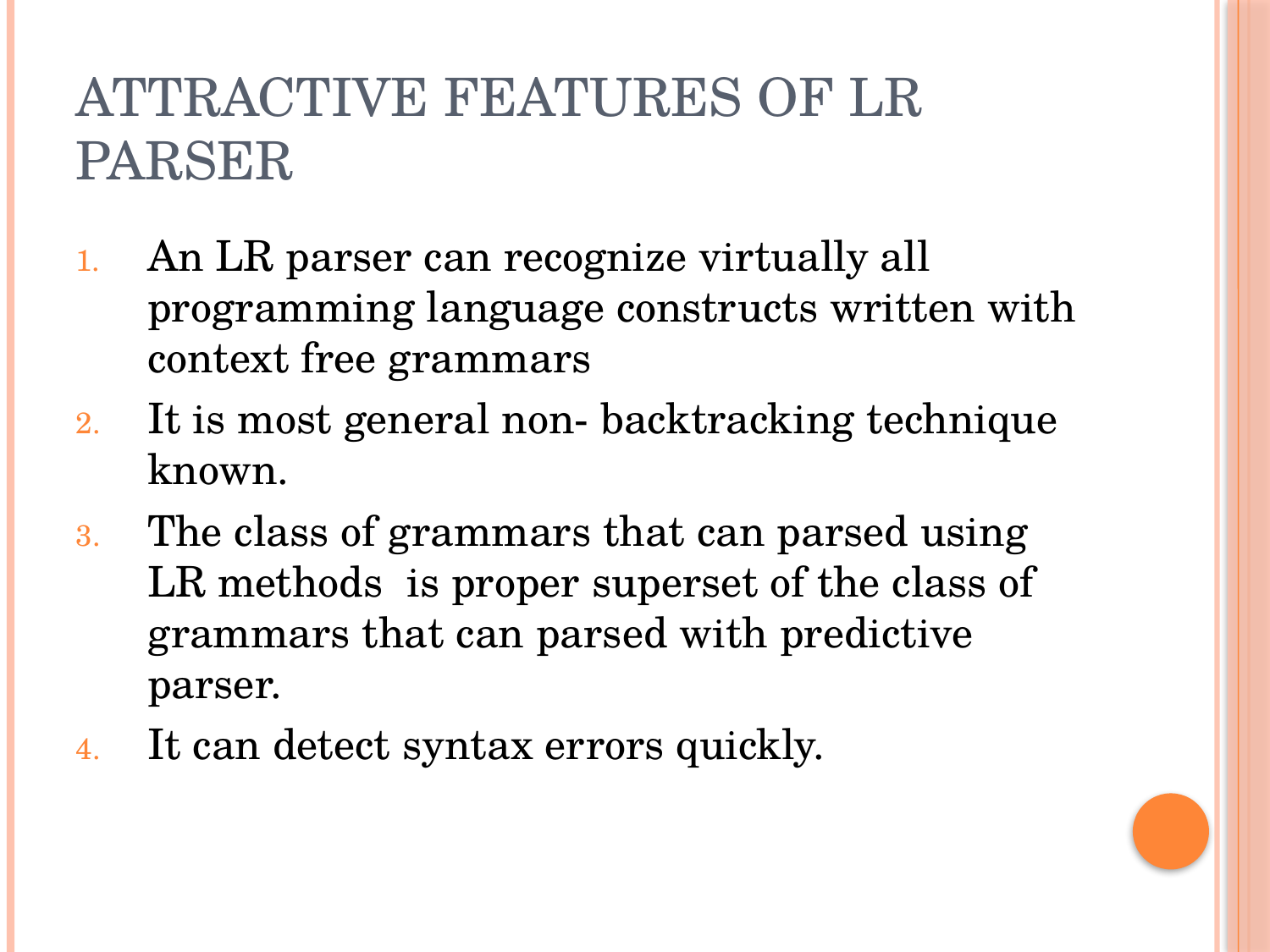

# Attractive features of LR parser
An LR parser can recognize virtually all programming language constructs written with context free grammars
It is most general non- backtracking technique known.
The class of grammars that can parsed using LR methods  is proper superset of the class of grammars that can parsed with predictive parser.
It can detect syntax errors quickly.